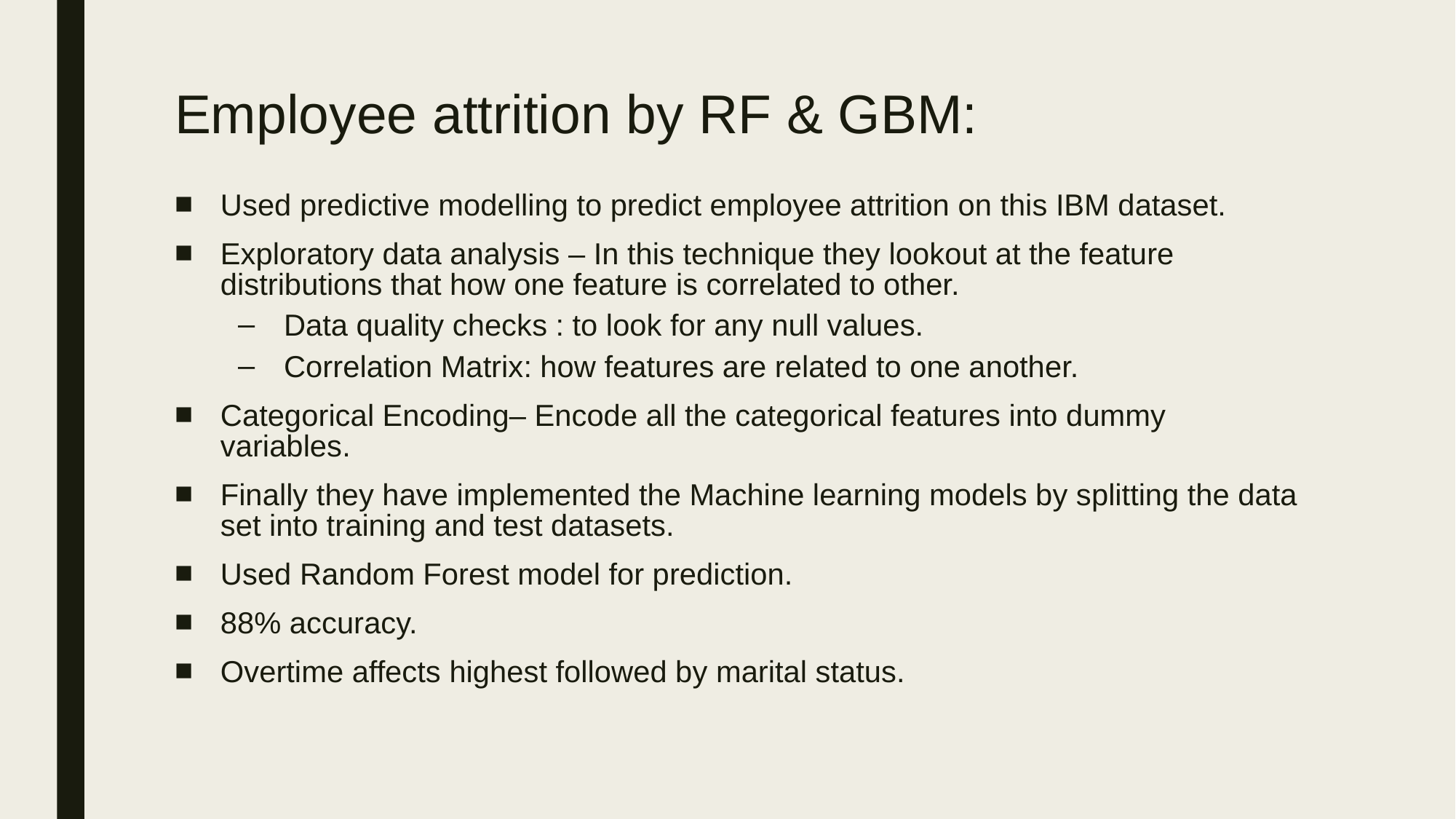

# Employee attrition by RF & GBM:
Used predictive modelling to predict employee attrition on this IBM dataset.
Exploratory data analysis – In this technique they lookout at the feature distributions that how one feature is correlated to other.
Data quality checks : to look for any null values.
Correlation Matrix: how features are related to one another.
Categorical Encoding– Encode all the categorical features into dummy variables.
Finally they have implemented the Machine learning models by splitting the data set into training and test datasets.
Used Random Forest model for prediction.
88% accuracy.
Overtime affects highest followed by marital status.